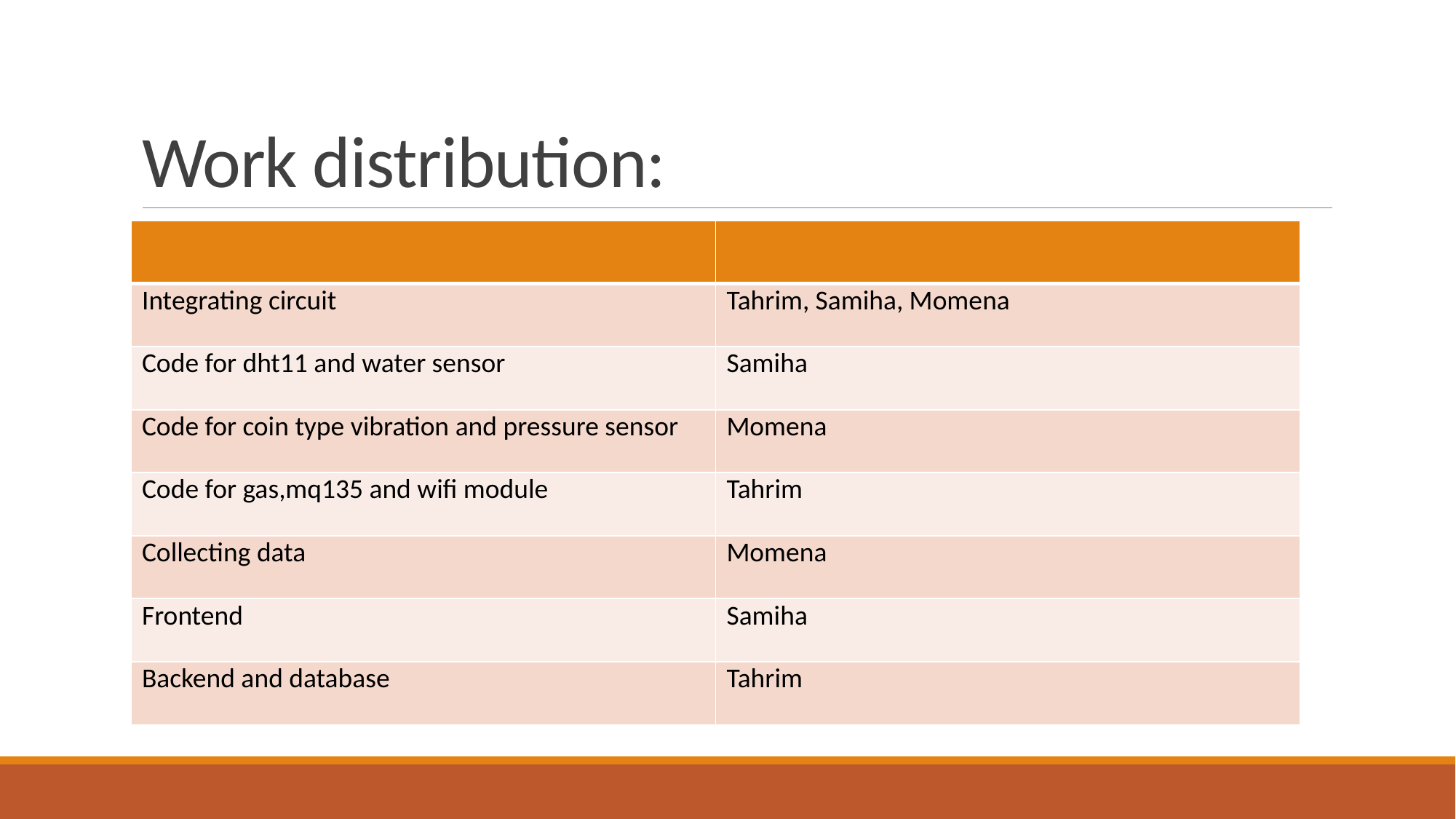

# Work distribution:
|  |  |
| --- | --- |
| Integrating circuit | Tahrim, Samiha, Momena |
| Code for dht11 and water sensor | Samiha |
| Code for coin type vibration and pressure sensor | Momena |
| Code for gas,mq135 and wifi module | Tahrim |
| Collecting data | Momena |
| Frontend | Samiha |
| Backend and database | Tahrim |